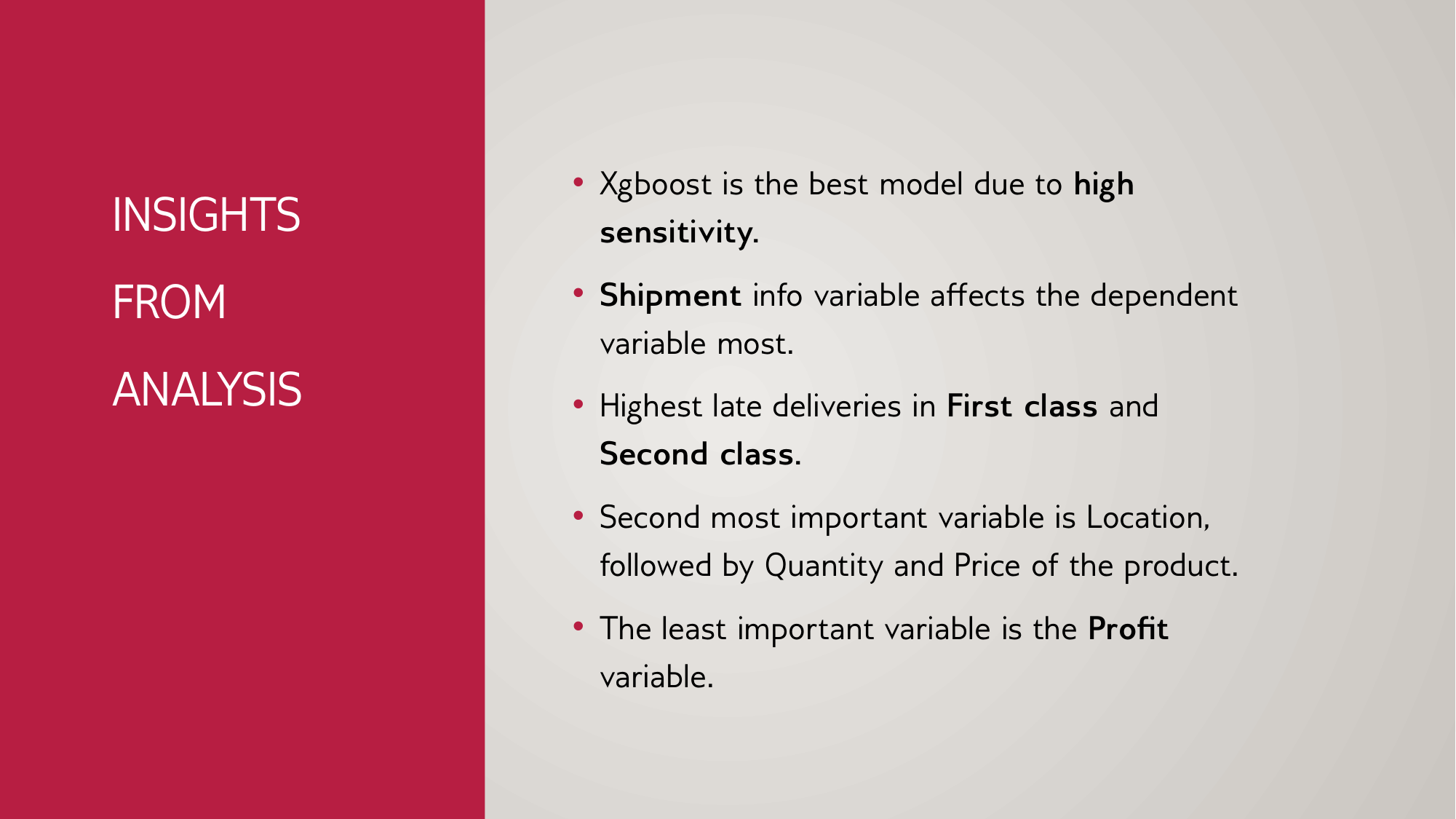

# Insights from Analysis
Xgboost is the best model due to high sensitivity.
Shipment info variable affects the dependent variable most.
Highest late deliveries in First class and Second class.
Second most important variable is Location, followed by Quantity and Price of the product.
The least important variable is the Profit variable.